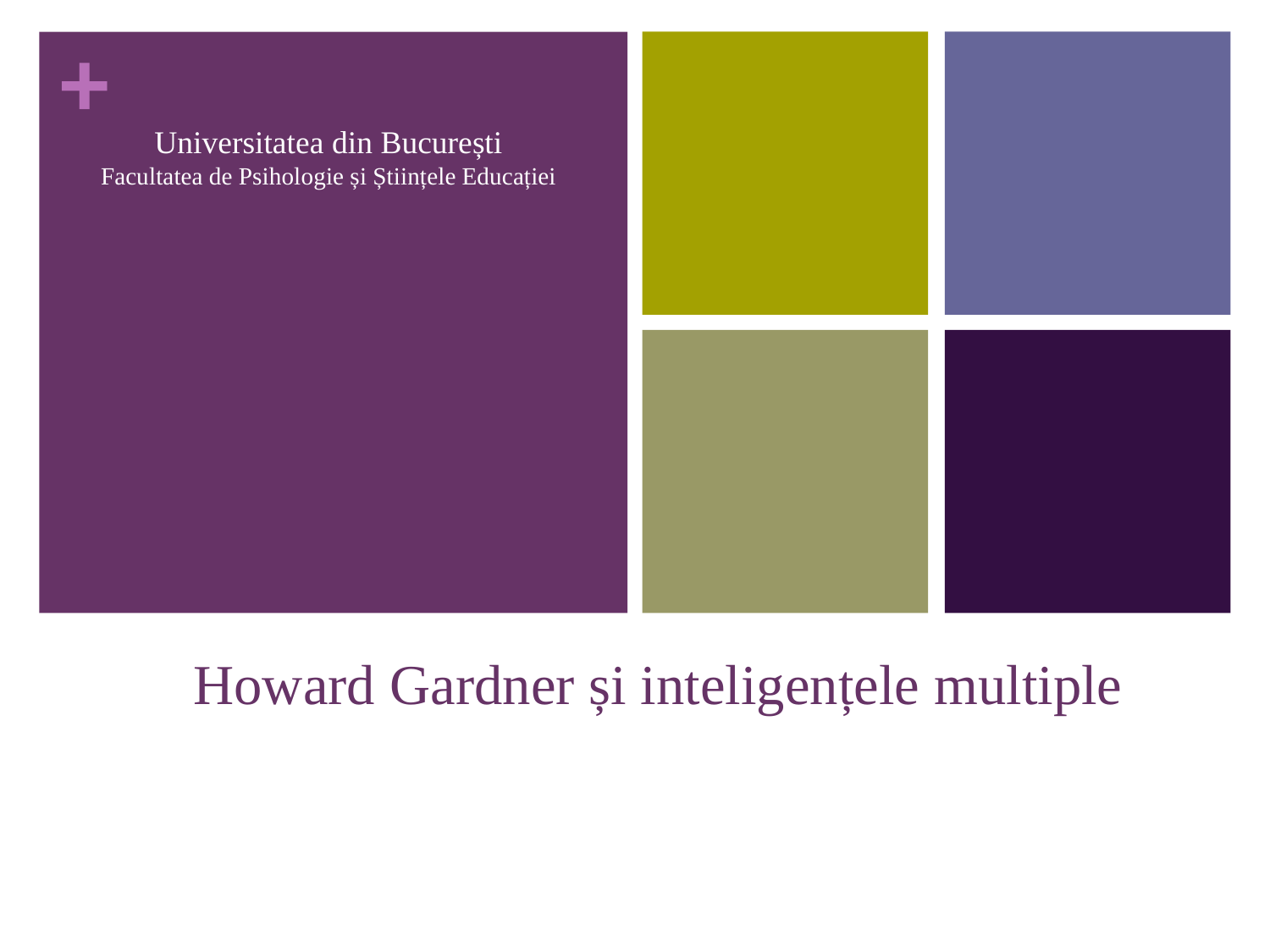

Universitatea din București
Facultatea de Psihologie și Științele Educației
# Howard Gardner și inteligențele multiple